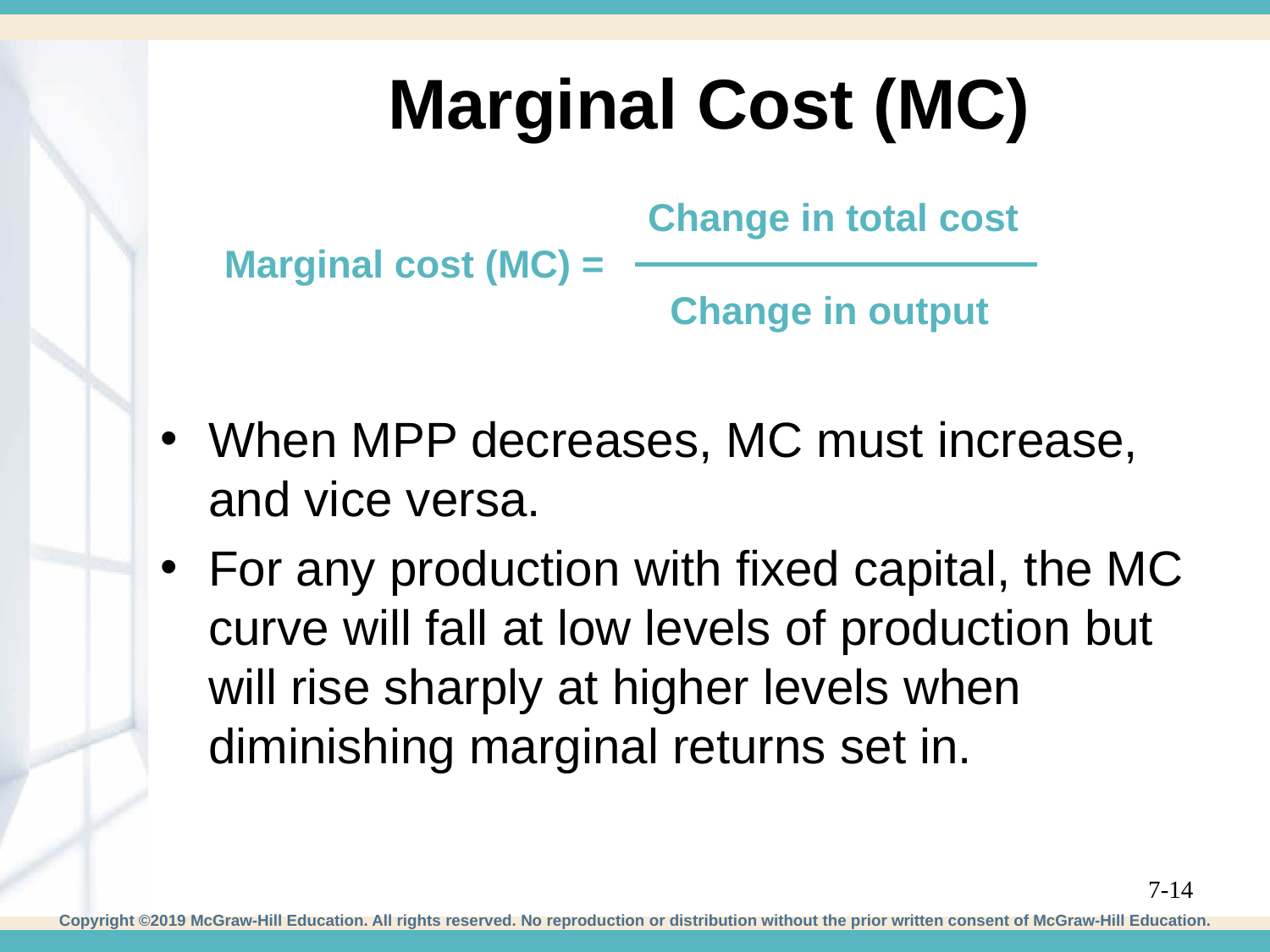

# Marginal Cost (MC)
		          	      Change in total cost
 Marginal cost (MC) =
                     		       Change in output

When MPP decreases, MC must increase, and vice versa.
For any production with fixed capital, the MC curve will fall at low levels of production but will rise sharply at higher levels when diminishing marginal returns set in.
7-14